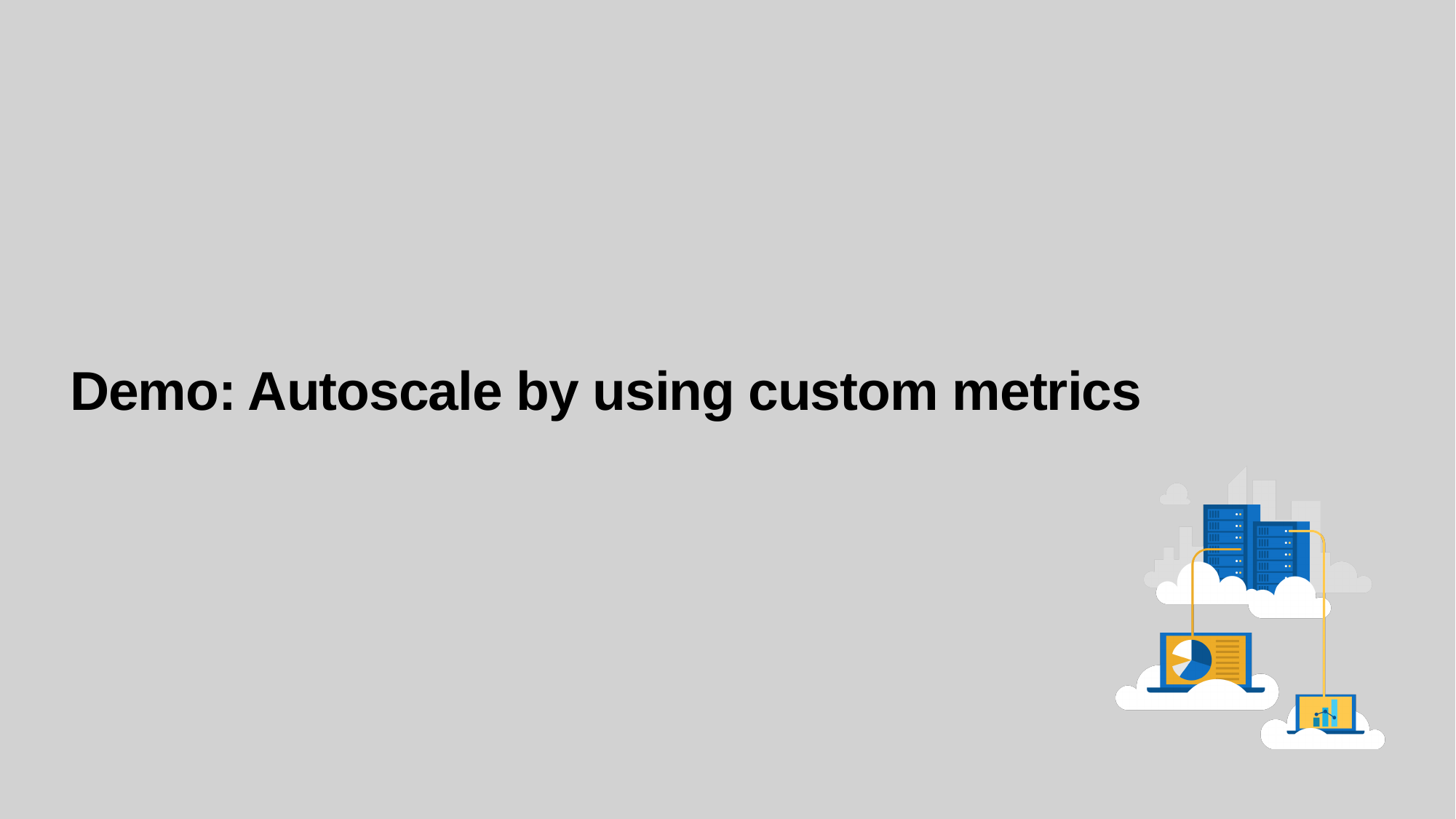

# Demo: Autoscale by using custom metrics